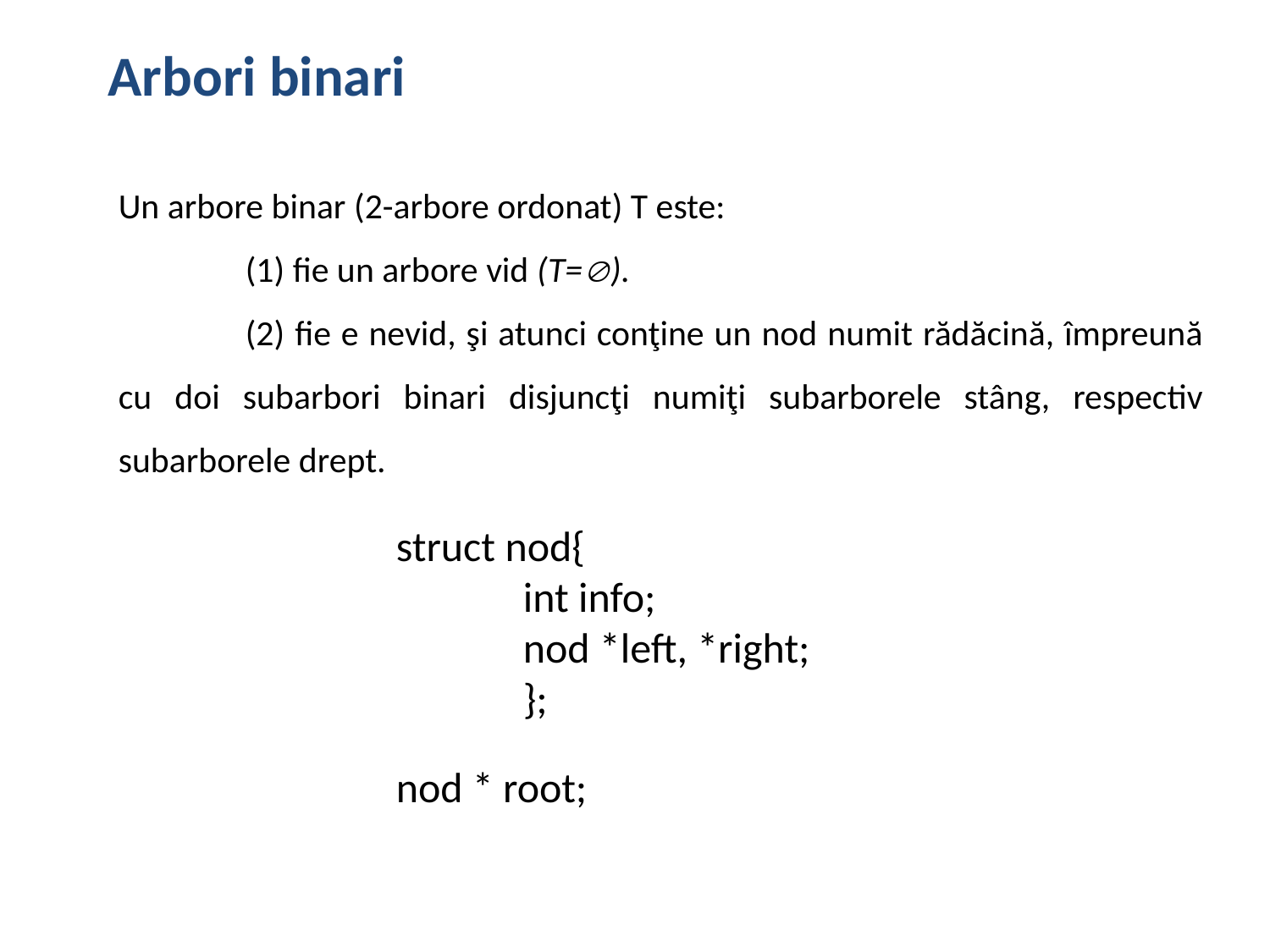

Arbori binari
Un arbore binar (2-arbore ordonat) T este:
	(1) fie un arbore vid (T=∅).
	(2) fie e nevid, şi atunci conţine un nod numit rădăcină, împreună cu doi subarbori binari disjuncţi numiţi subarborele stâng, respectiv subarborele drept.
struct nod{
  	int info;
	nod *left, *right;
	};

nod * root;